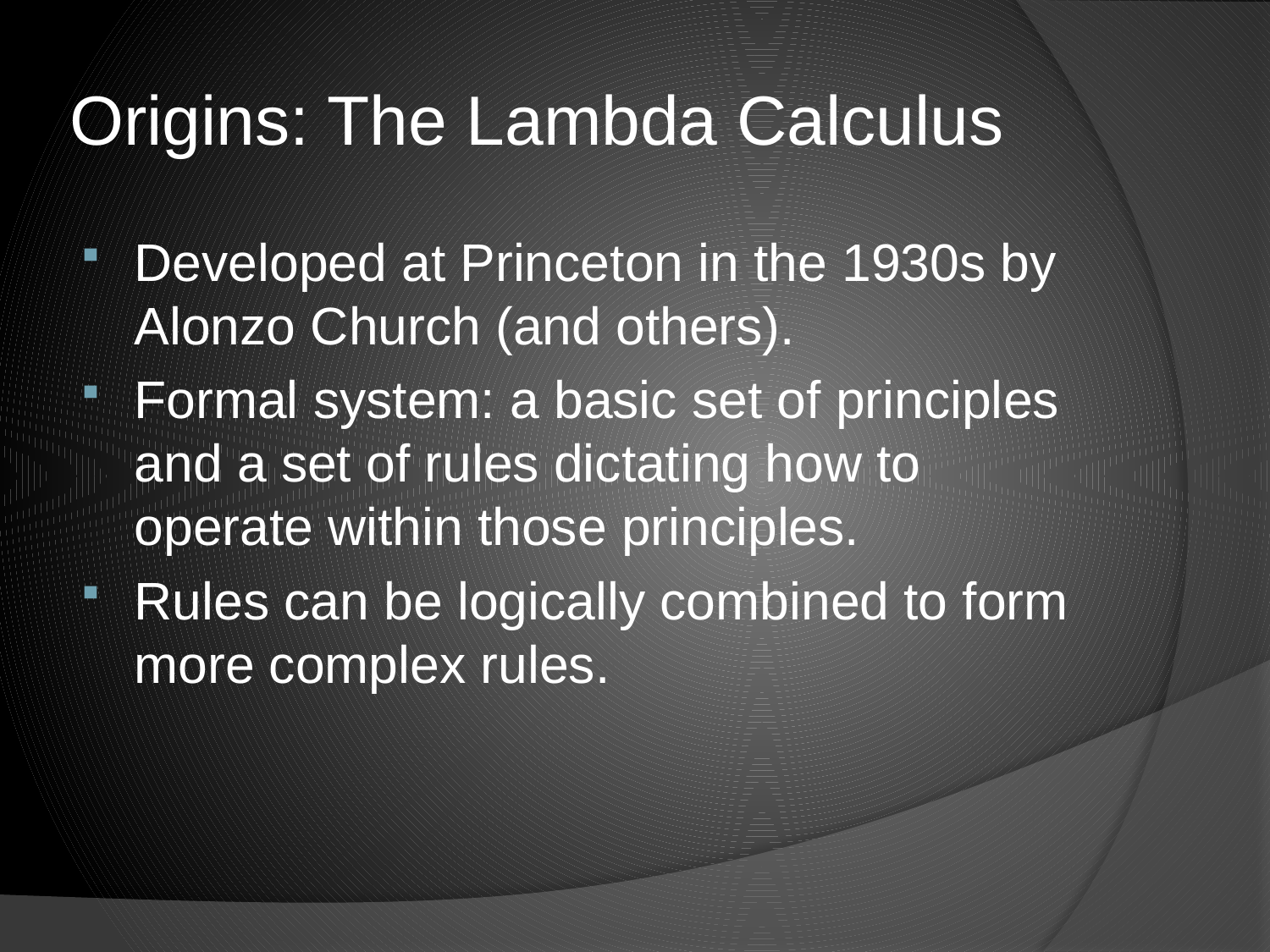

# Origins: The Lambda Calculus
Developed at Princeton in the 1930s by Alonzo Church (and others).
Formal system: a basic set of principles and a set of rules dictating how to operate within those principles.
Rules can be logically combined to form more complex rules.